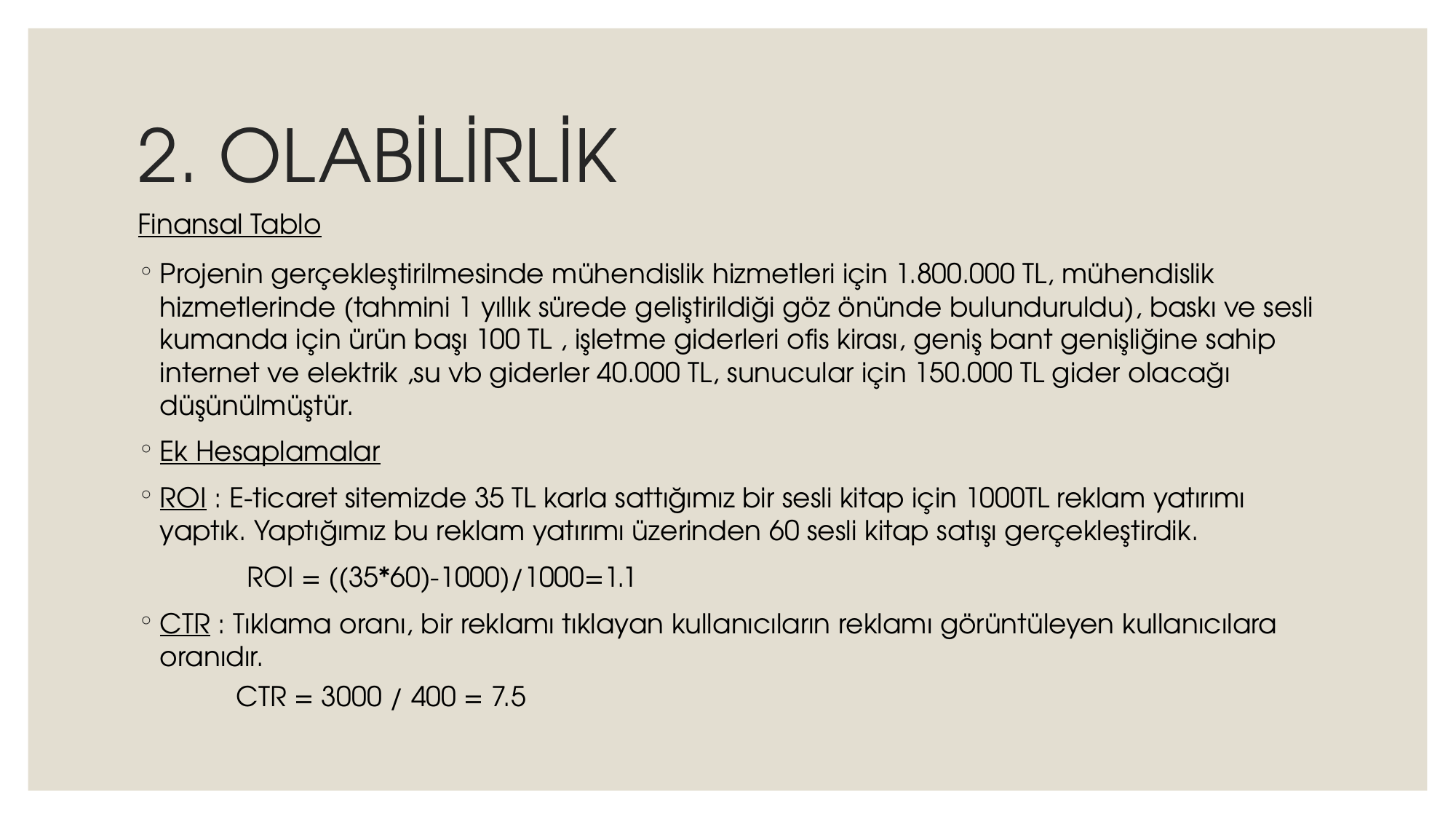

# 2. OLABİLİRLİK
Finansal Tablo
Projenin gerçekleştirilmesinde mühendislik hizmetleri için 1.800.000 TL, mühendislik hizmetlerinde (tahmini 1 yıllık sürede geliştirildiği göz önünde bulunduruldu), baskı ve sesli kumanda için ürün başı 100 TL , işletme giderleri ofis kirası, geniş bant genişliğine sahip internet ve elektrik ,su vb giderler 40.000 TL, sunucular için 150.000 TL gider olacağı düşünülmüştür.
Ek Hesaplamalar
ROI : E-ticaret sitemizde 35 TL karla sattığımız bir sesli kitap için 1000TL reklam yatırımı yaptık. Yaptığımız bu reklam yatırımı üzerinden 60 sesli kitap satışı gerçekleştirdik.
	ROI = ((35*60)-1000)/1000=1.1
CTR : Tıklama oranı, bir reklamı tıklayan kullanıcıların reklamı görüntüleyen kullanıcılara oranıdır.
CTR = 3000 / 400 = 7.5